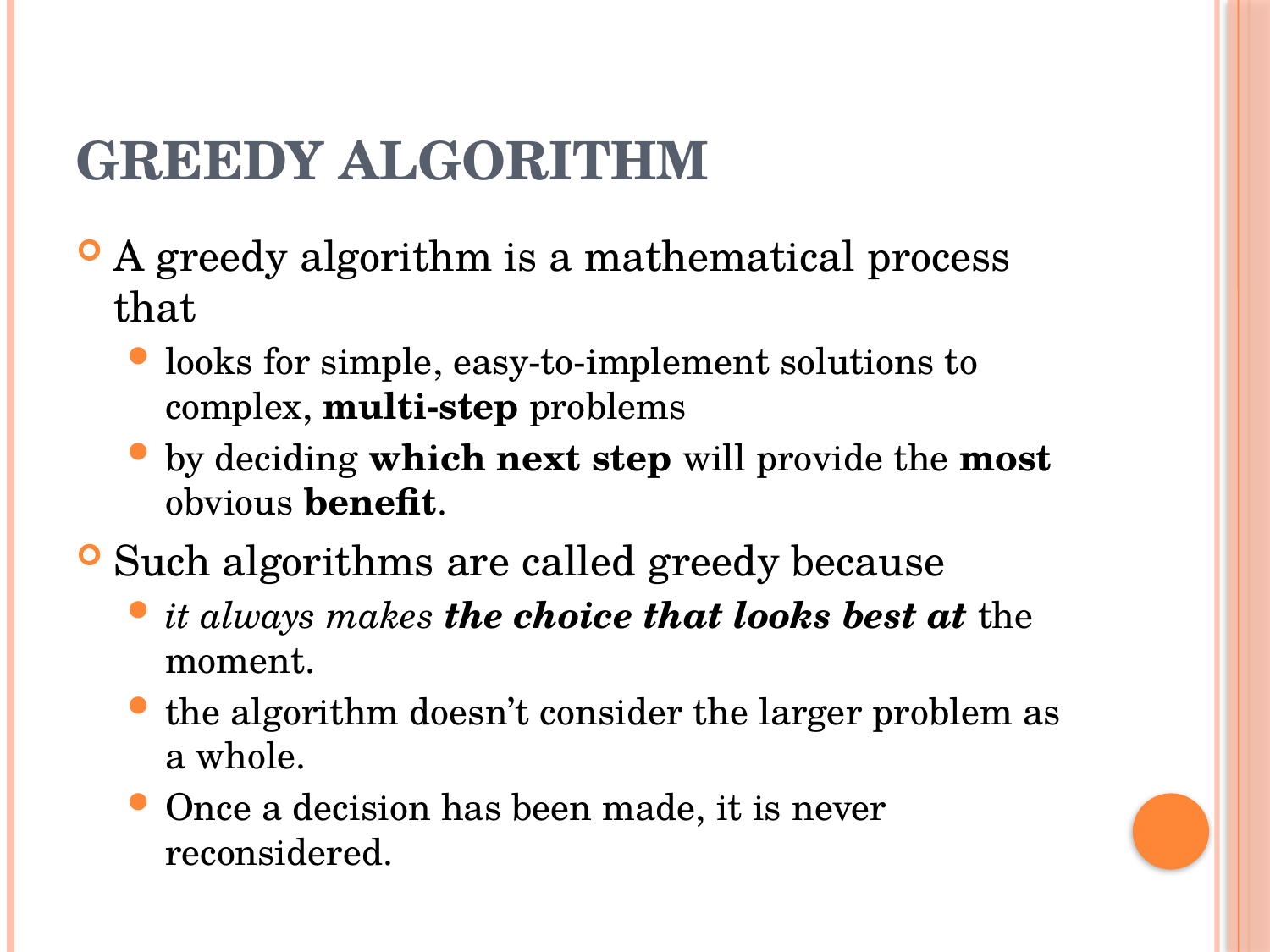

# Greedy algorithm
A greedy algorithm is a mathematical process that
looks for simple, easy-to-implement solutions to complex, multi-step problems
by deciding which next step will provide the most obvious benefit.
Such algorithms are called greedy because
it always makes the choice that looks best at the moment.
the algorithm doesn’t consider the larger problem as a whole.
Once a decision has been made, it is never reconsidered.